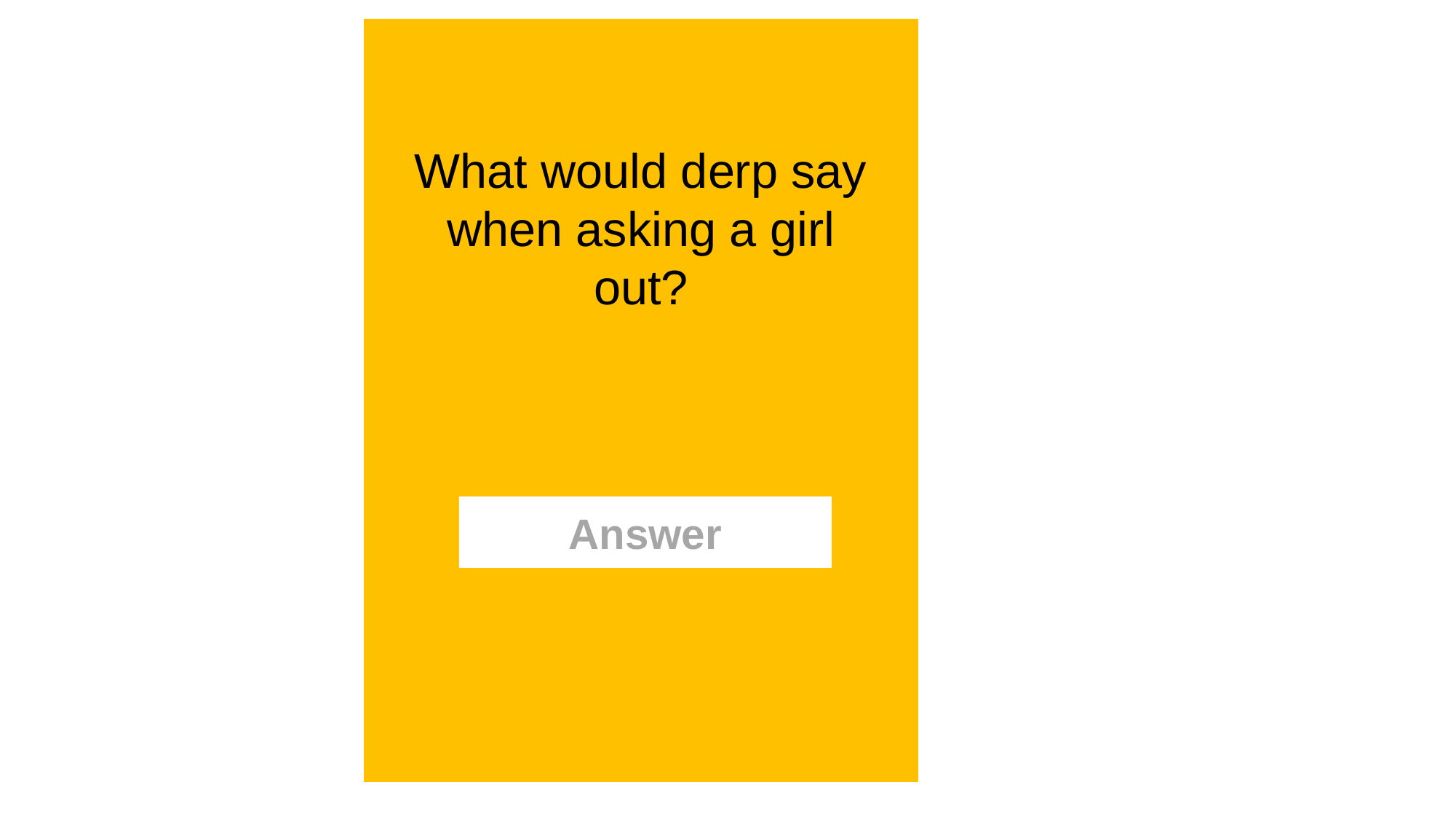

What would derp say when asking a girl out?
Answer